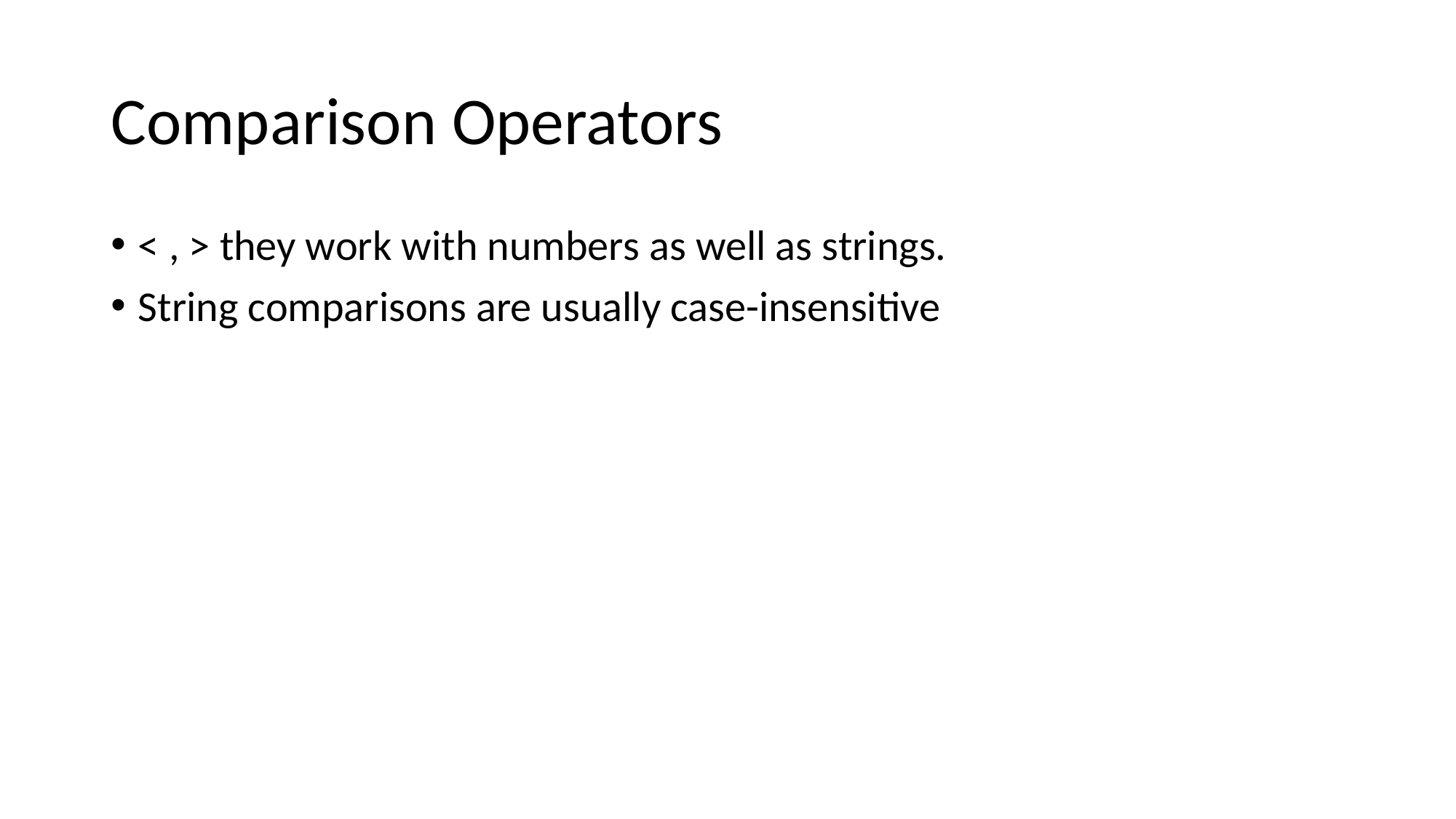

# Comparison Operators
< , > they work with numbers as well as strings.
String comparisons are usually case-insensitive